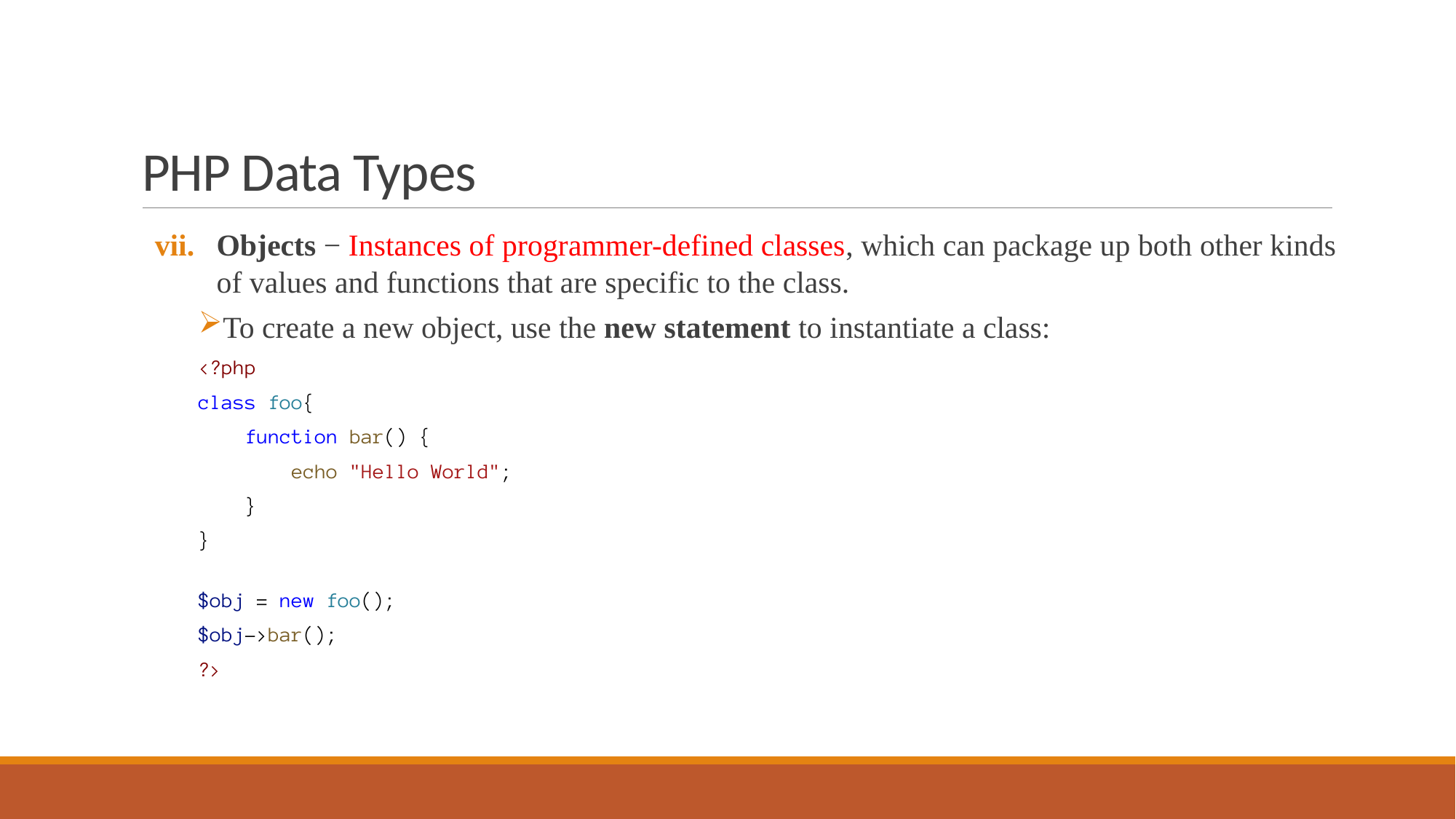

# PHP Data Types
Objects − Instances of programmer-defined classes, which can package up both other kinds of values and functions that are specific to the class.
To create a new object, use the new statement to instantiate a class:
<?php
class foo{
    function bar() {
        echo "Hello World";
    }
}
$obj = new foo();
$obj->bar();
?>